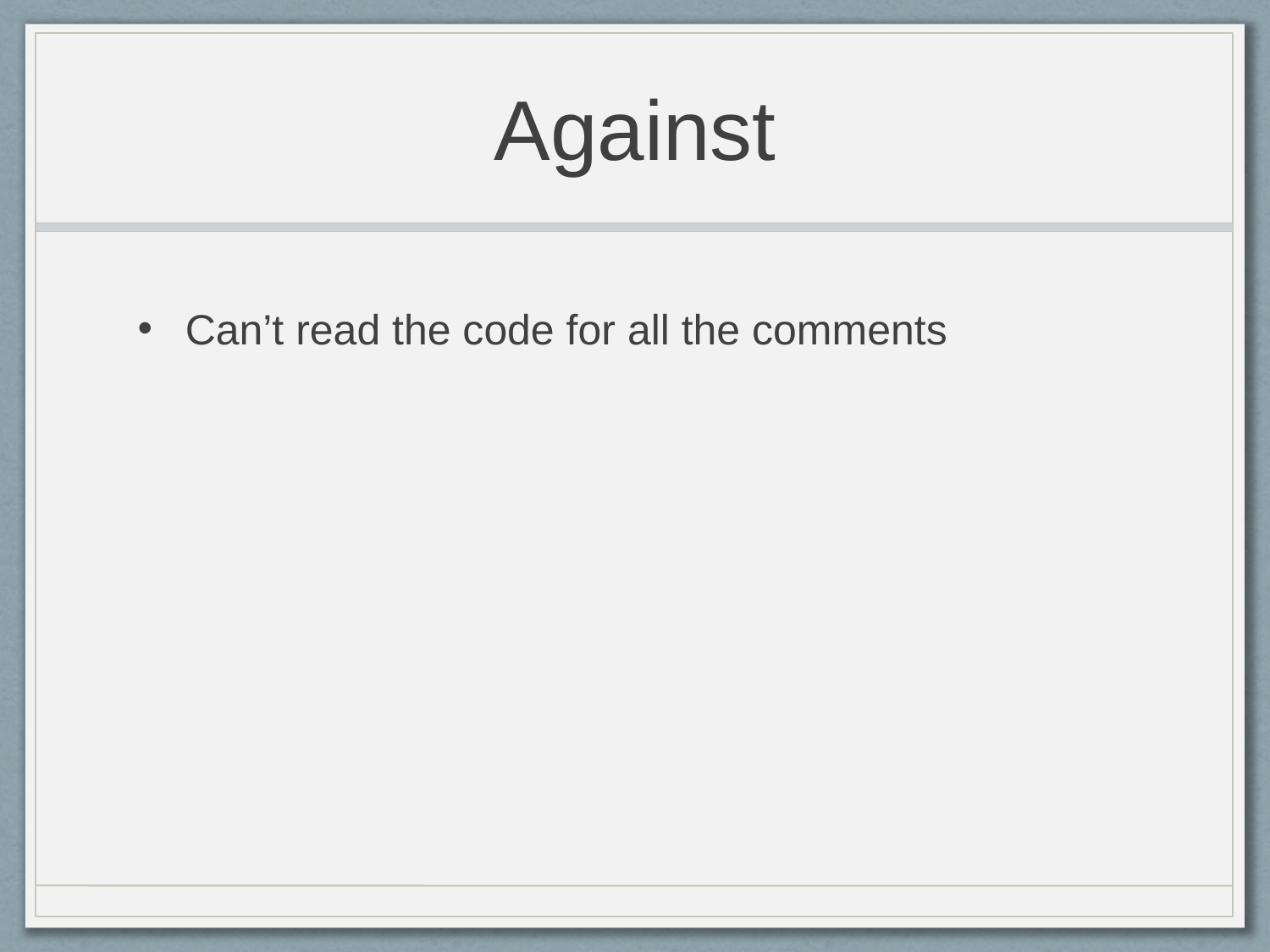

# Against
Can’t read the code for all the comments